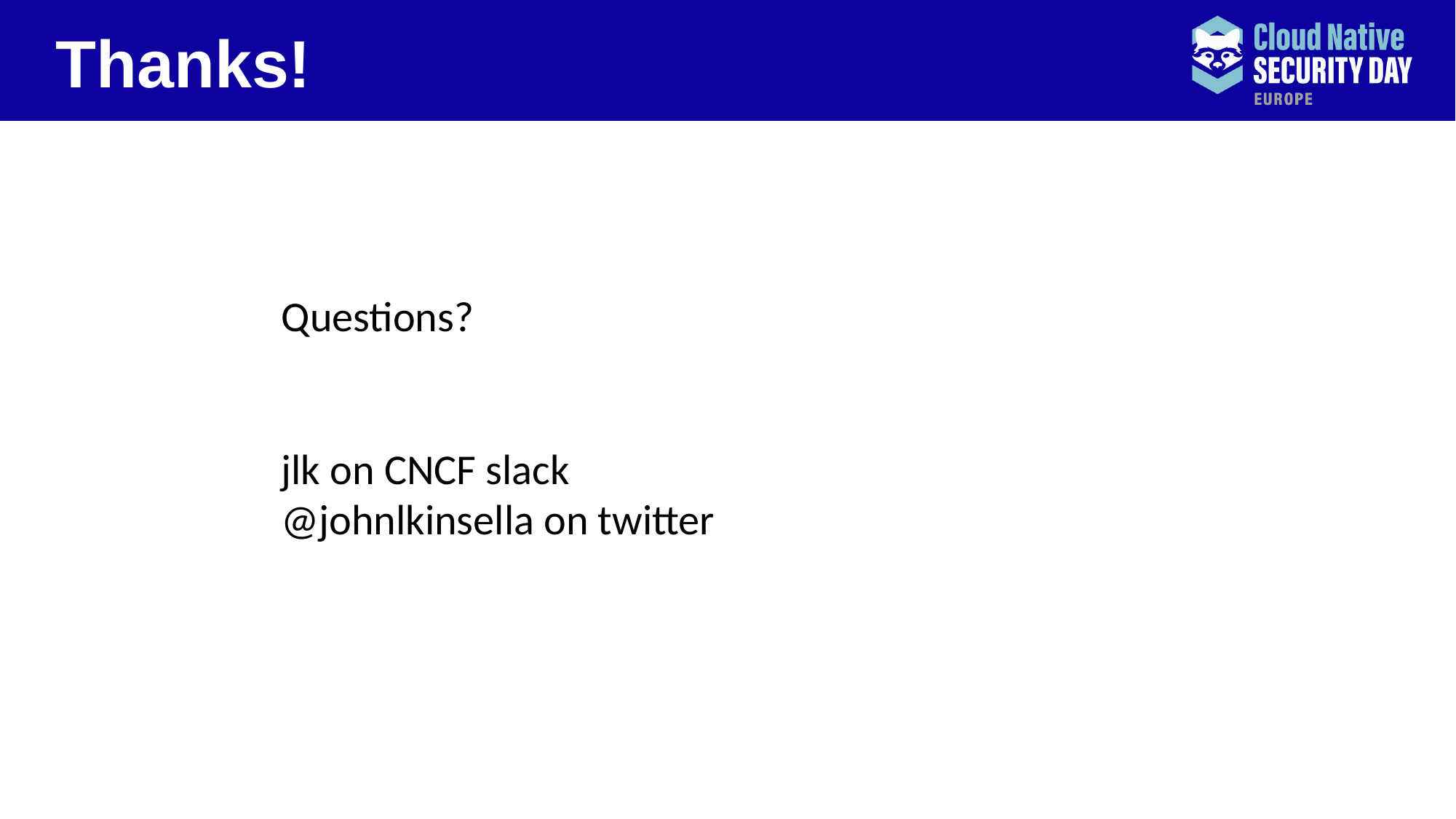

Thanks!
Questions?

jlk on CNCF slack
@johnlkinsella on twitter